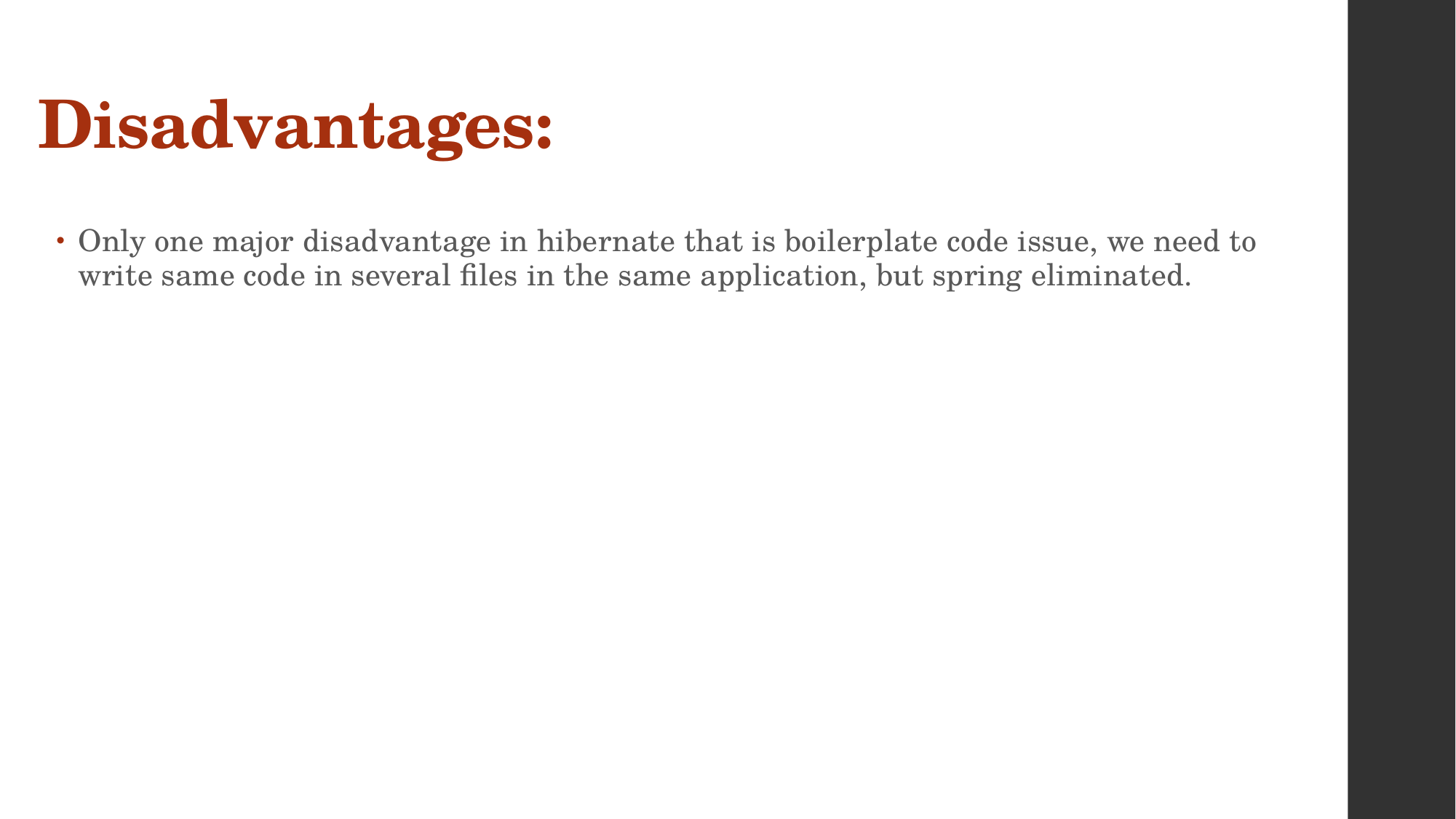

# Disadvantages:
Only one major disadvantage in hibernate that is boilerplate code issue, we need to write same code in several files in the same application, but spring eliminated.